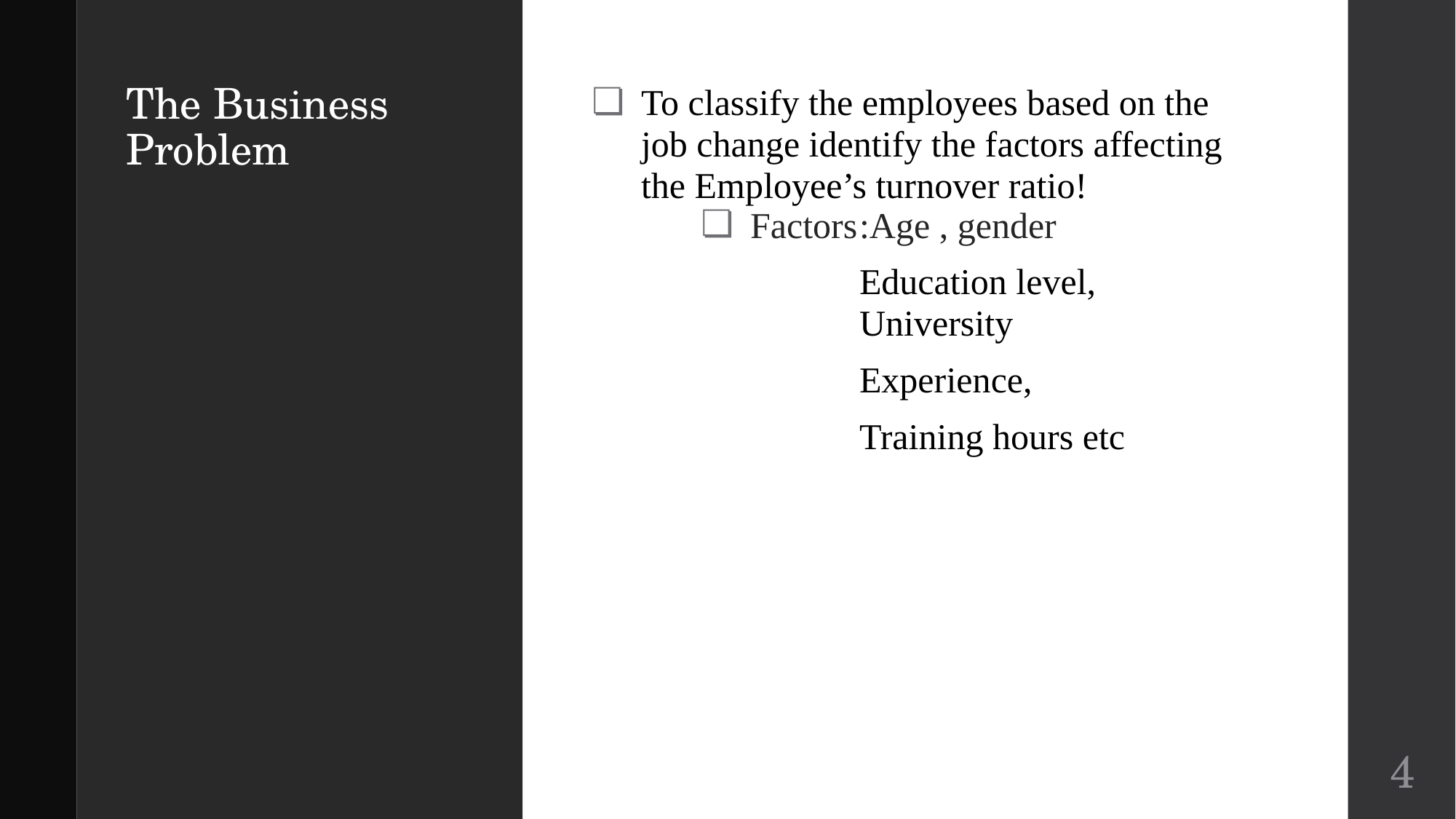

# The Business Problem
To classify the employees based on the job change identify the factors affecting the Employee’s turnover ratio!
Factors	:Age , gender
Education level, 	University
Experience,
Training hours etc
4